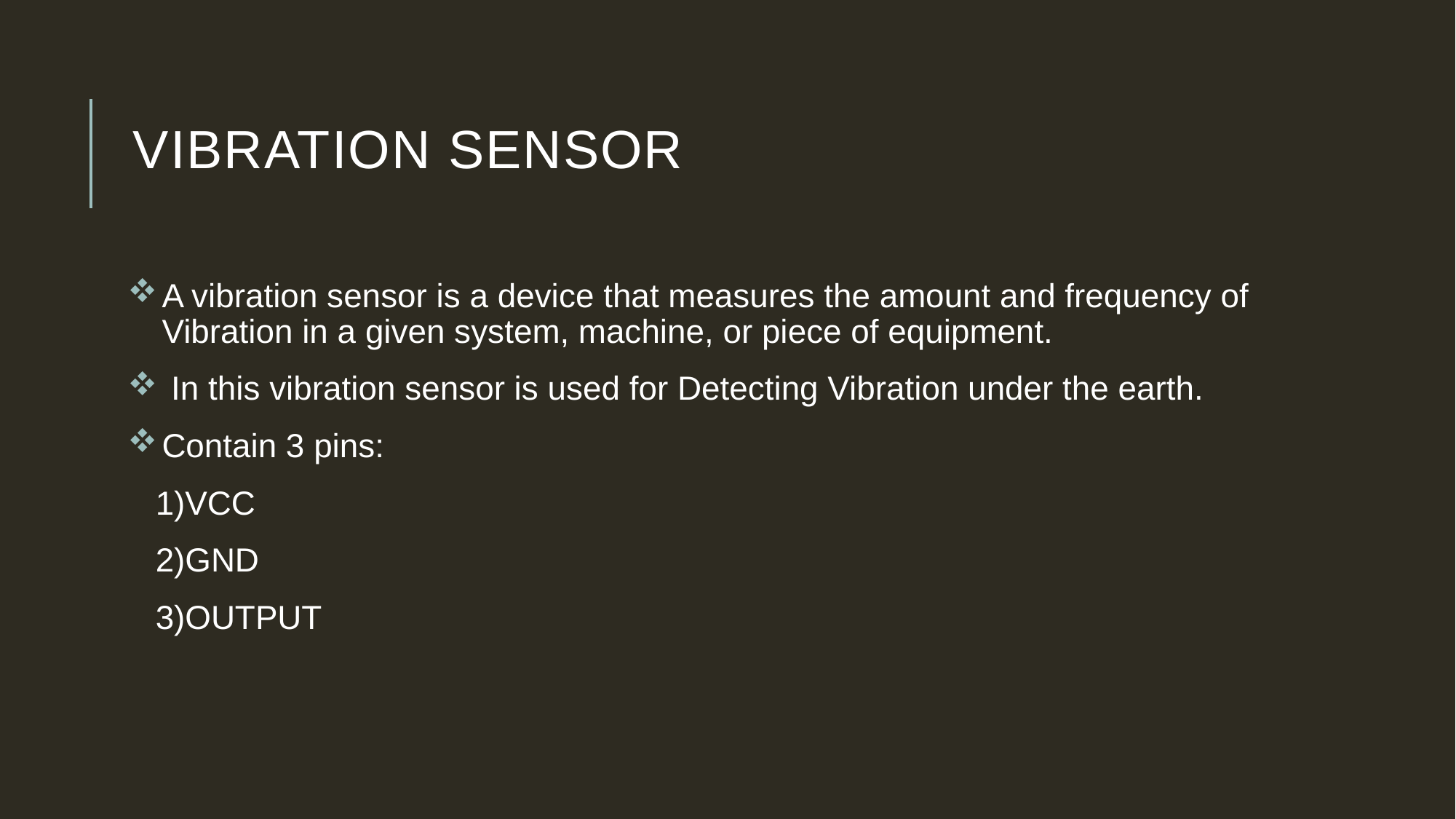

# VIBRATION SENSOR
A vibration sensor is a device that measures the amount and frequency of Vibration in a given system, machine, or piece of equipment.
 In this vibration sensor is used for Detecting Vibration under the earth.
Contain 3 pins:
   1)VCC
   2)GND
   3)OUTPUT